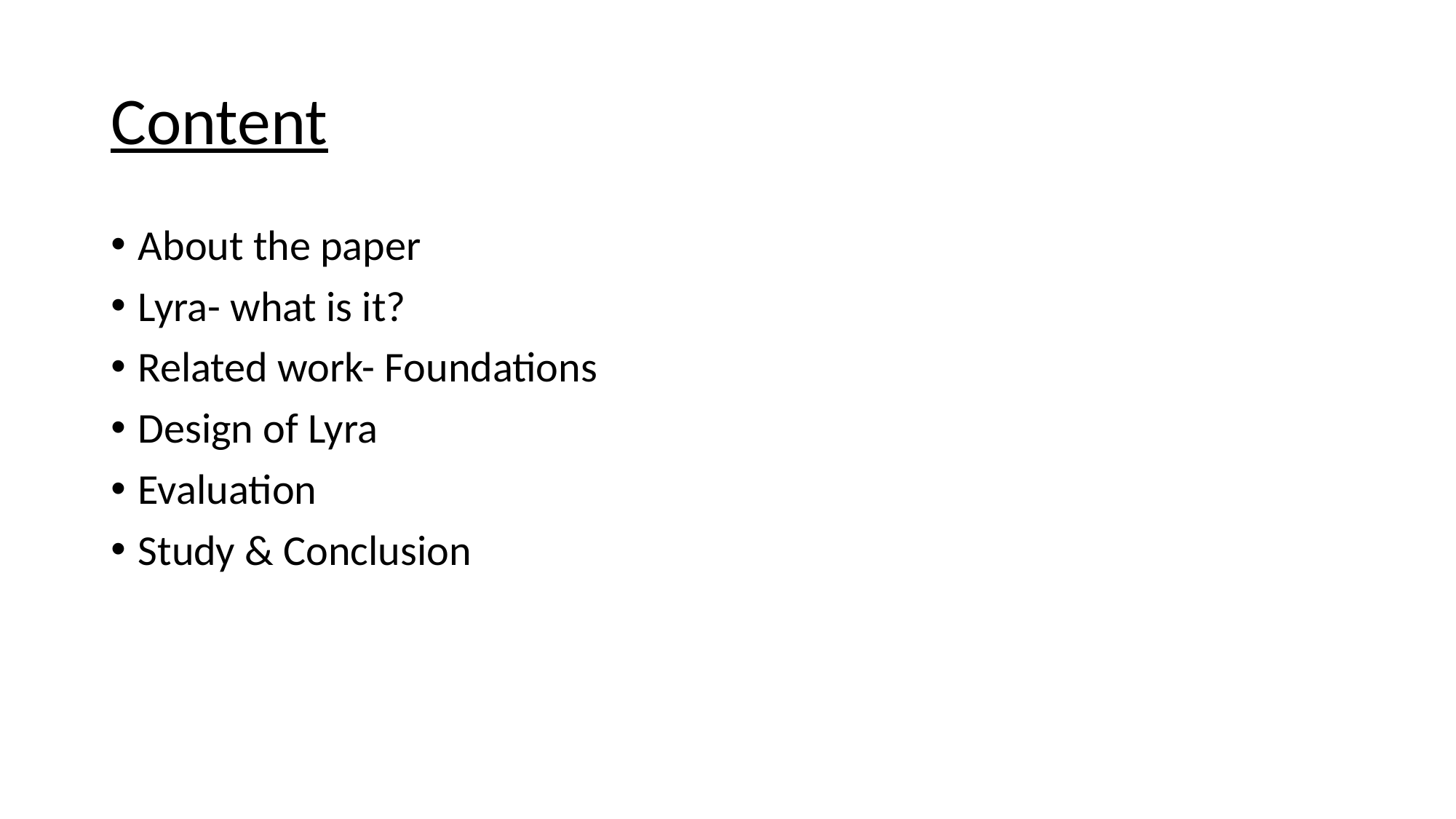

# Content
About the paper
Lyra- what is it?
Related work- Foundations
Design of Lyra
Evaluation
Study & Conclusion